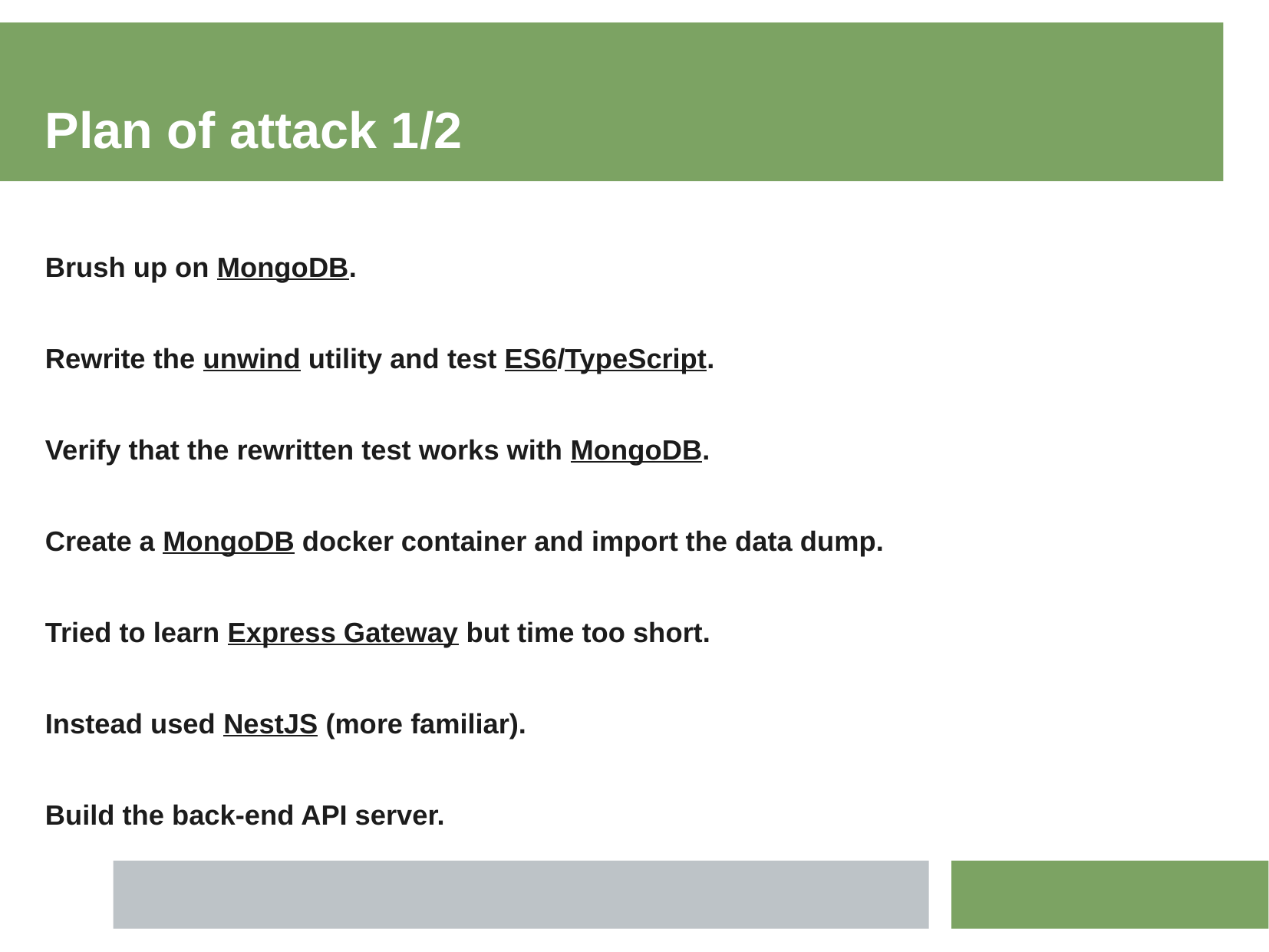

Plan of attack 1/2
Brush up on MongoDB.

Rewrite the unwind utility and test ES6/TypeScript.

Verify that the rewritten test works with MongoDB.

Create a MongoDB docker container and import the data dump.

Tried to learn Express Gateway but time too short.

Instead used NestJS (more familiar).

Build the back-end API server.